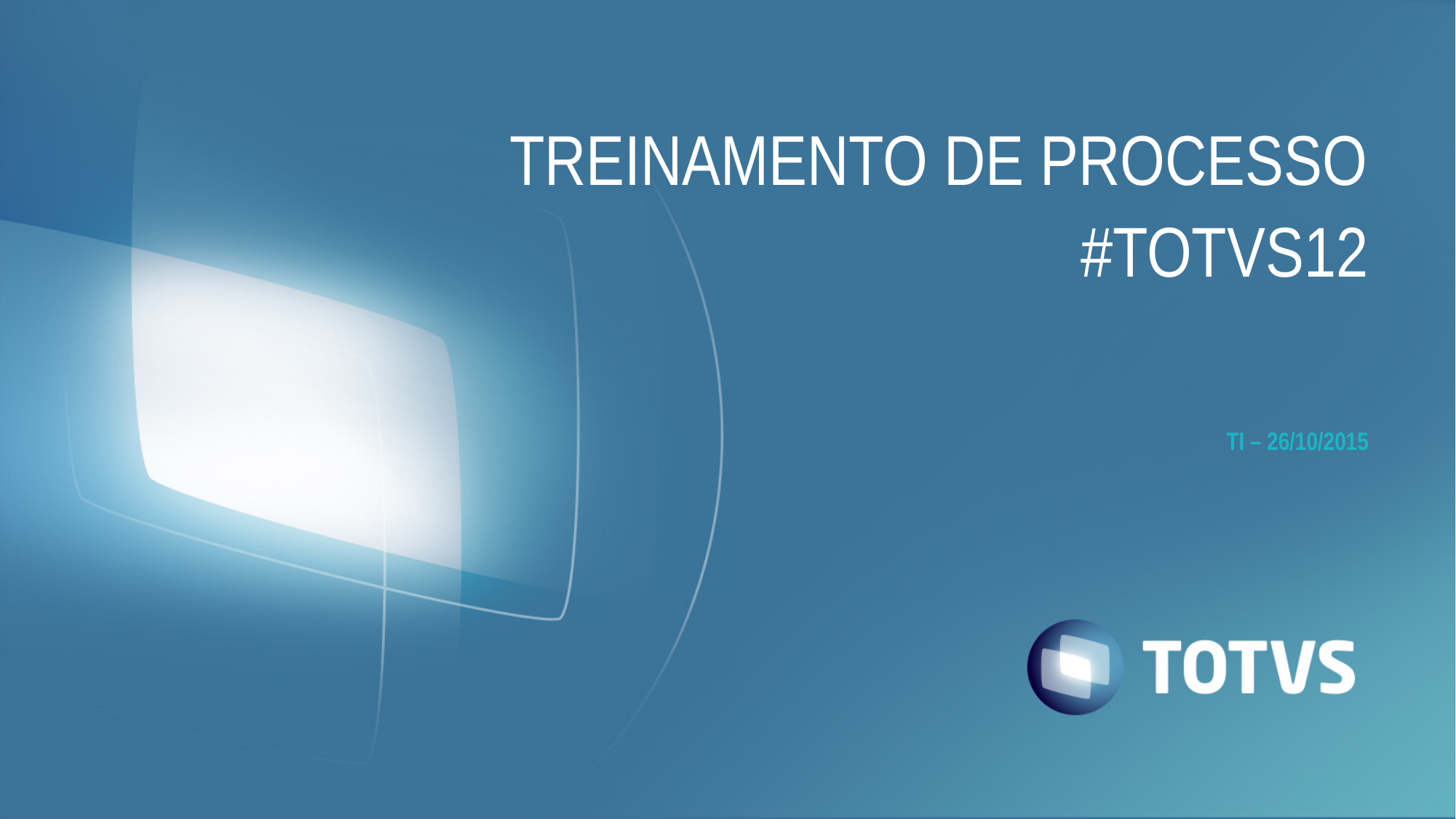

TREINAMENTO DE PROCESSO
#TOTVS12
# TI – 26/10/2015